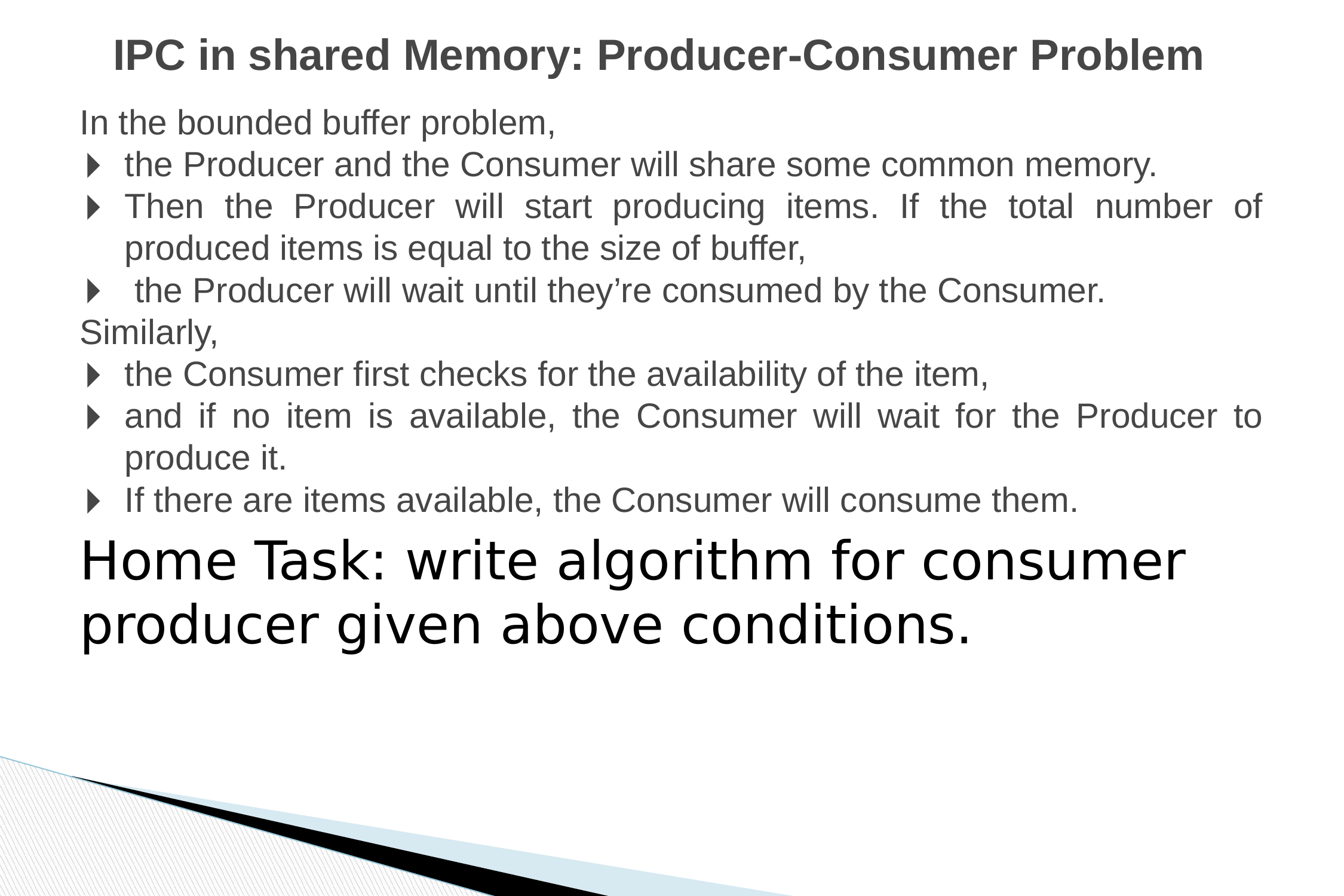

# IPC in shared Memory: Producer-Consumer Problem
In the bounded buffer problem,
the Producer and the Consumer will share some common memory.
Then the Producer will start producing items. If the total number of produced items is equal to the size of buffer,
 the Producer will wait until they’re consumed by the Consumer.
Similarly,
the Consumer first checks for the availability of the item,
and if no item is available, the Consumer will wait for the Producer to produce it.
If there are items available, the Consumer will consume them.
Home Task: write algorithm for consumer producer given above conditions.